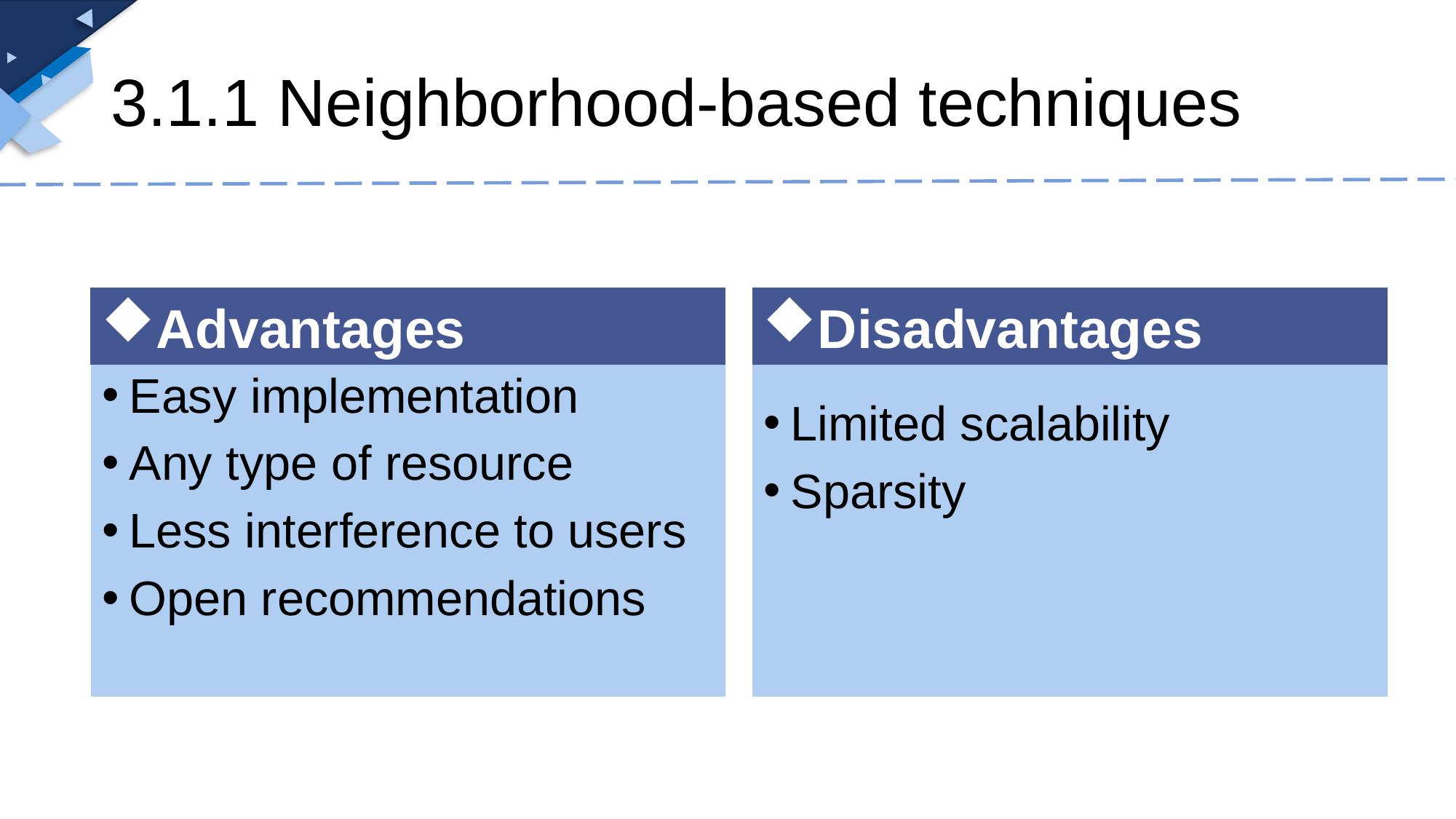

# 3.1.1 Neighborhood-based techniques
Advantages
Disadvantages

Limited scalability
Sparsity
Easy implementation
Any type of resource
Less interference to users
Open recommendations